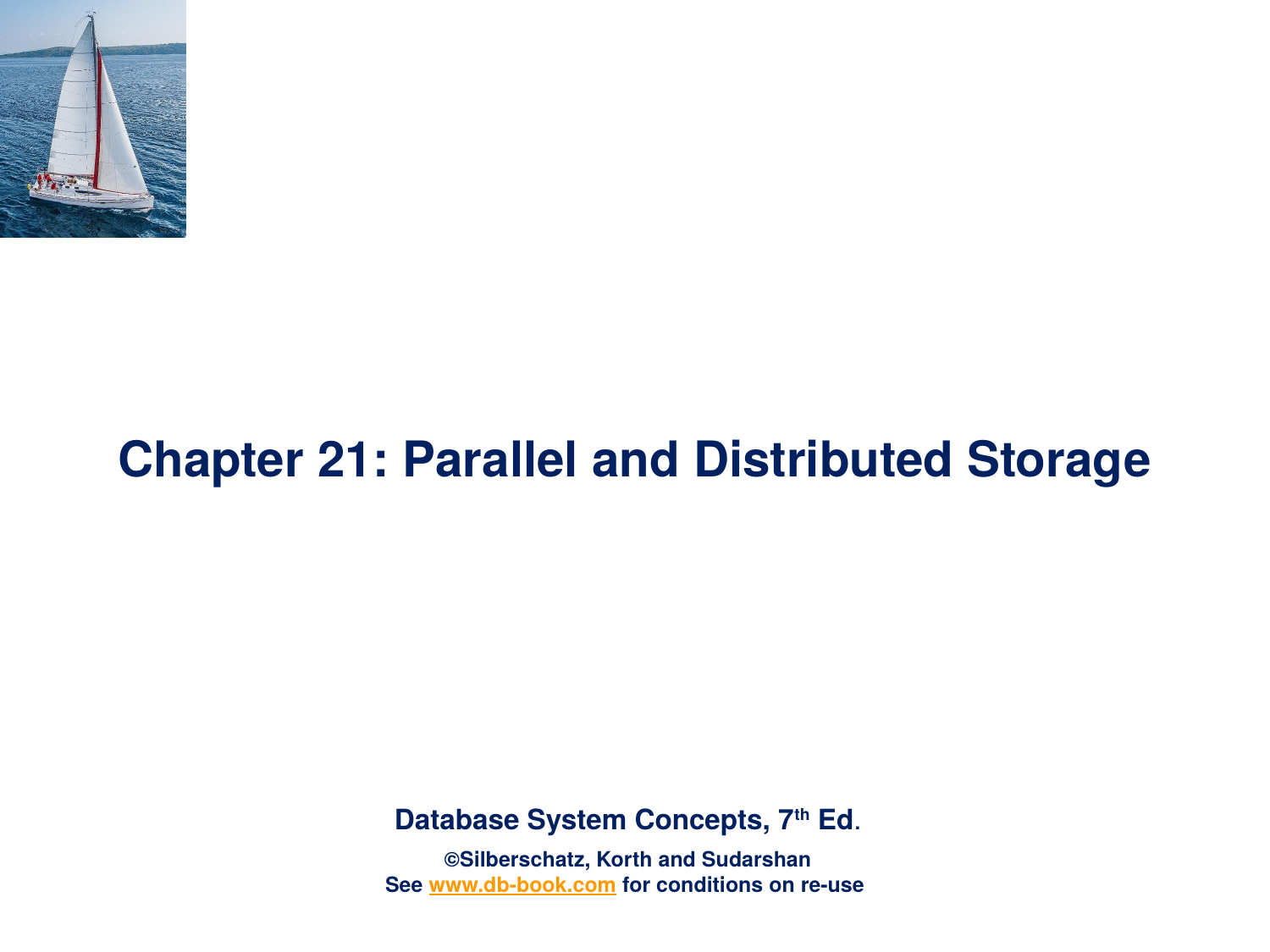

# Chapter 21: Parallel and Distributed Storage